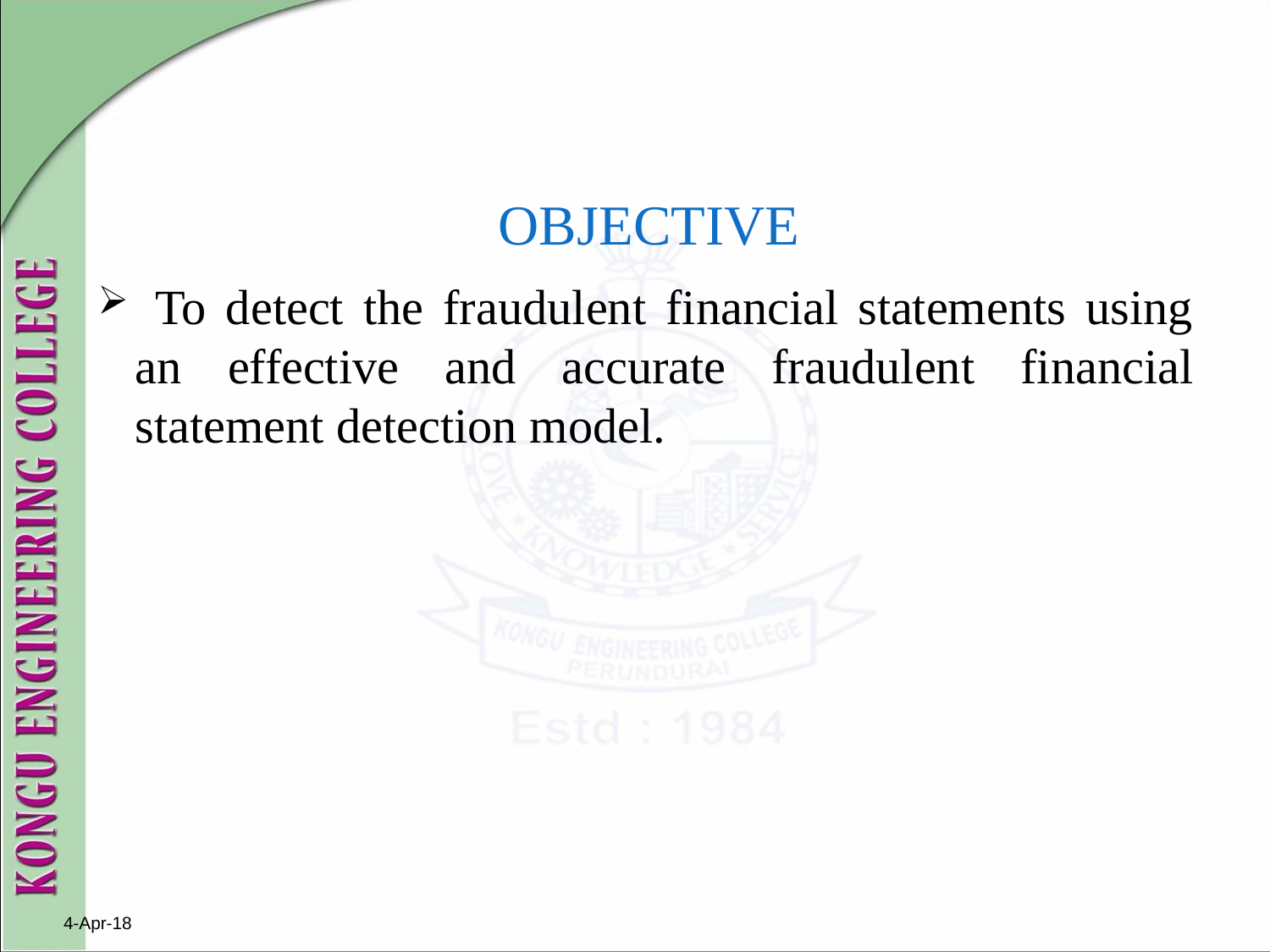

# OBJECTIVE
 To detect the fraudulent financial statements using an effective and accurate fraudulent financial statement detection model.
4-Apr-18